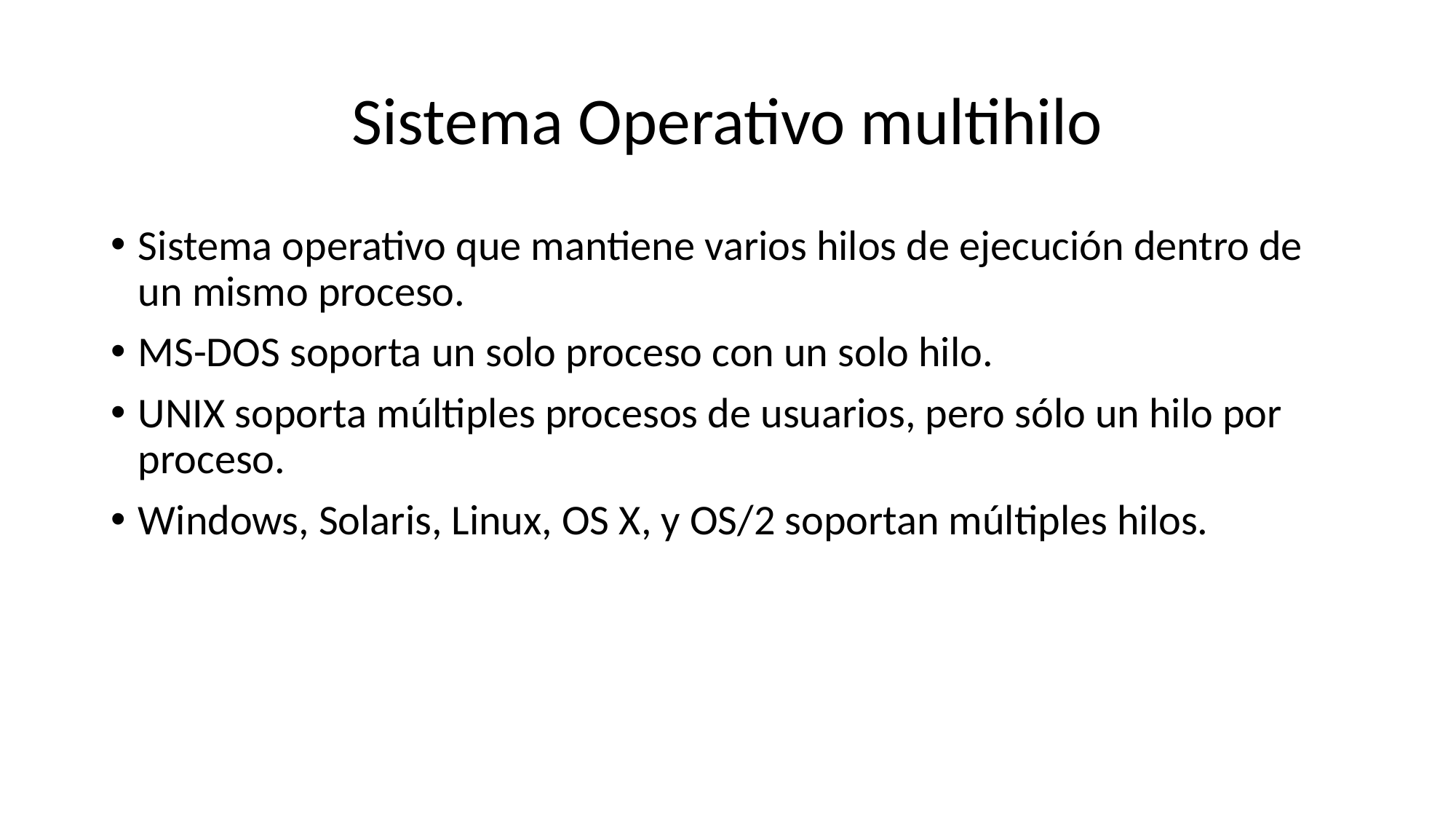

# Sistema Operativo multihilo
Sistema operativo que mantiene varios hilos de ejecución dentro de un mismo proceso.
MS-DOS soporta un solo proceso con un solo hilo.
UNIX soporta múltiples procesos de usuarios, pero sólo un hilo por proceso.
Windows, Solaris, Linux, OS X, y OS/2 soportan múltiples hilos.